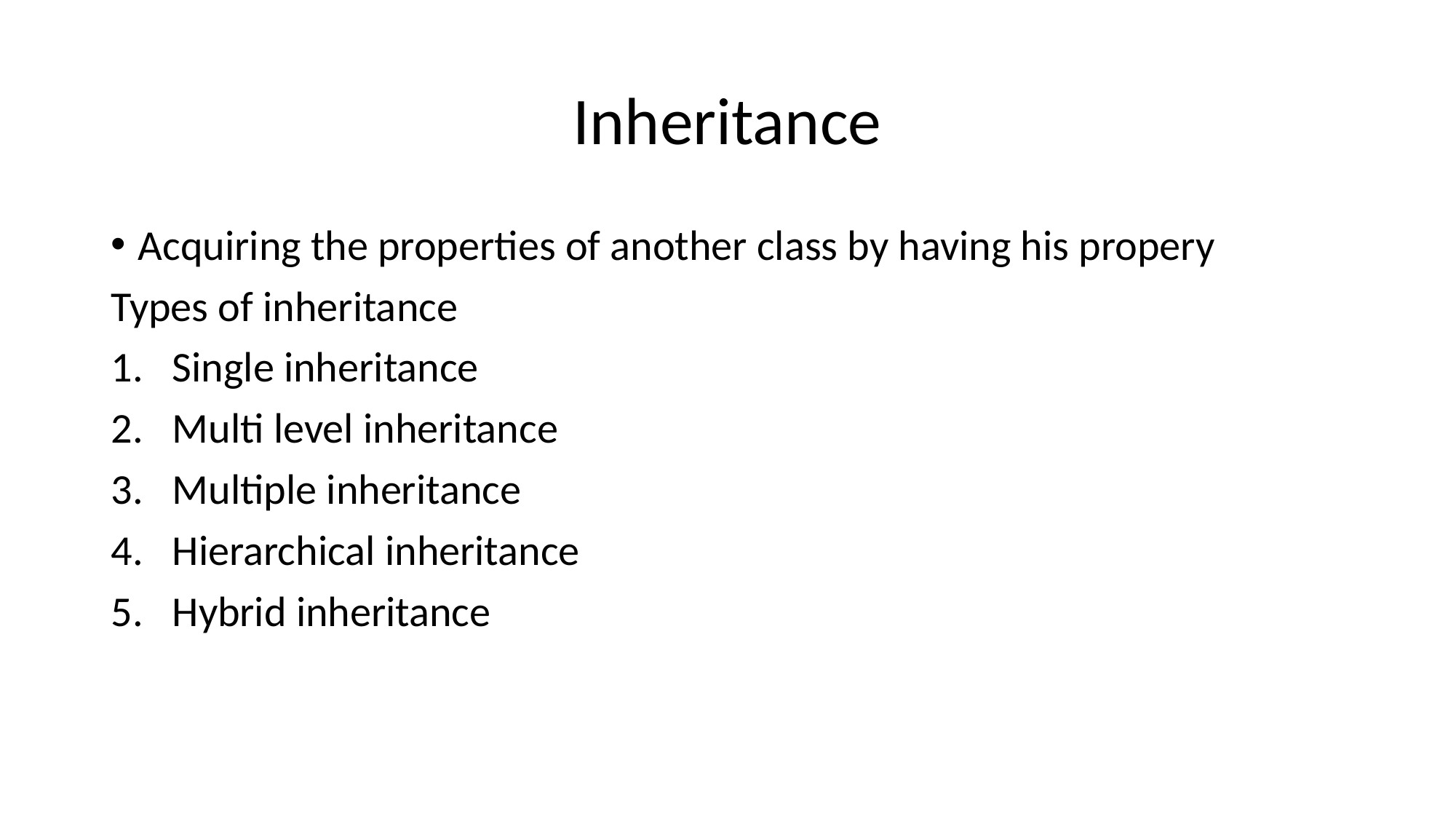

# Inheritance
Acquiring the properties of another class by having his propery
Types of inheritance
Single inheritance
Multi level inheritance
Multiple inheritance
Hierarchical inheritance
Hybrid inheritance